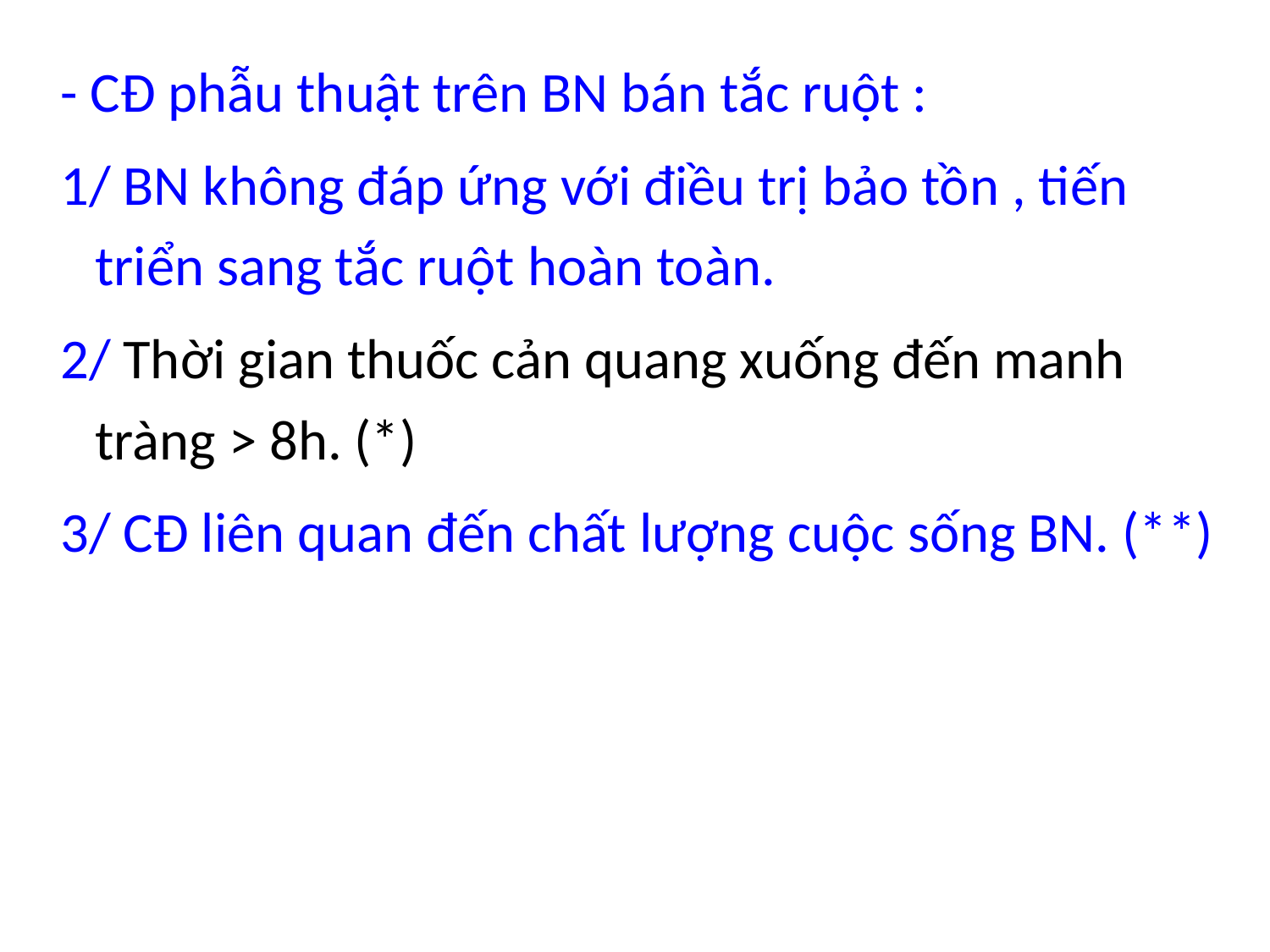

- CĐ phẫu thuật trên BN bán tắc ruột :
 1/ BN không đáp ứng với điều trị bảo tồn , tiến triển sang tắc ruột hoàn toàn.
 2/ Thời gian thuốc cản quang xuống đến manh tràng > 8h. (*)
 3/ CĐ liên quan đến chất lượng cuộc sống BN. (**)